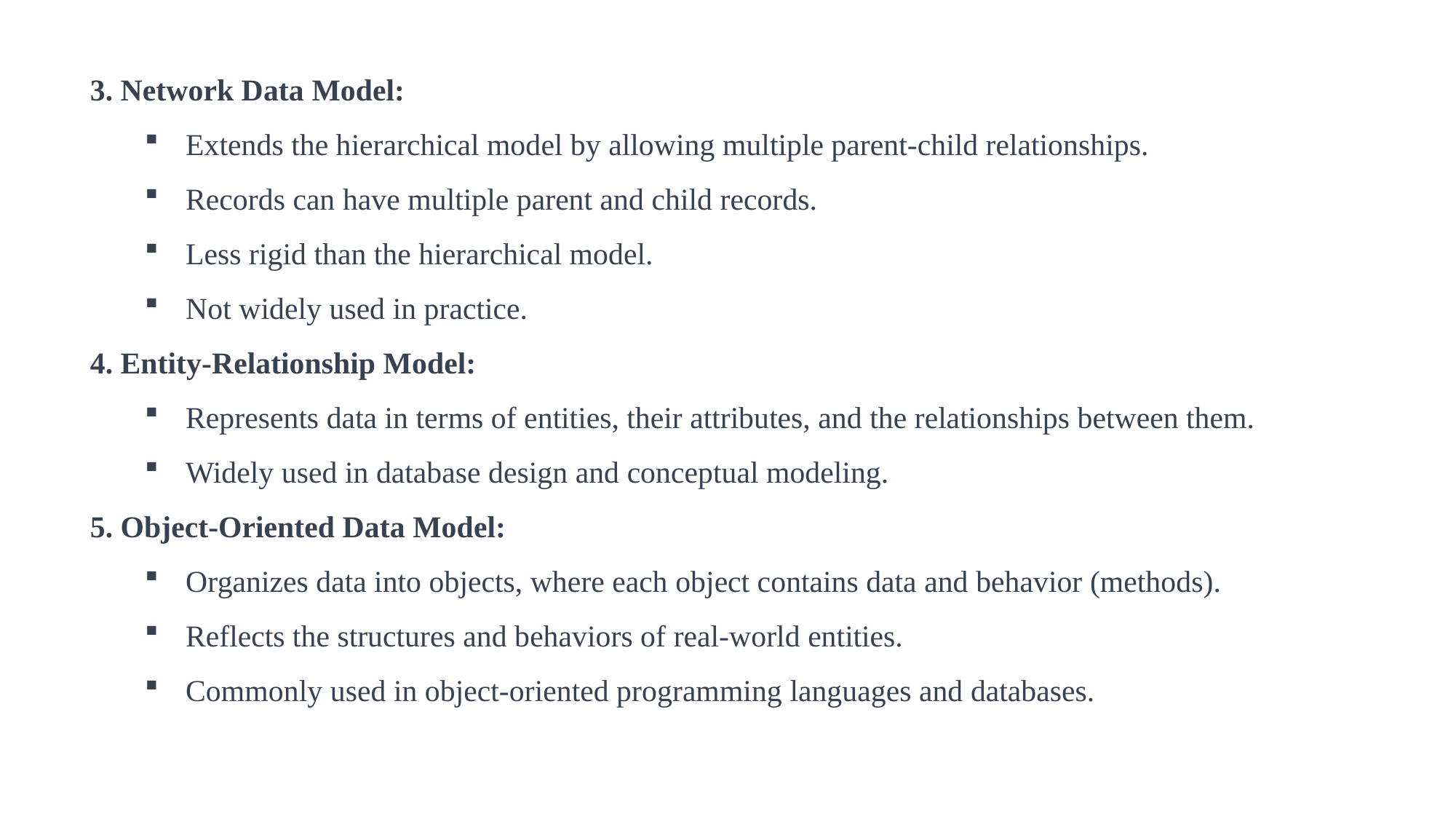

3. Network Data Model:
Extends the hierarchical model by allowing multiple parent-child relationships.
Records can have multiple parent and child records.
Less rigid than the hierarchical model.
Not widely used in practice.
4. Entity-Relationship Model:
Represents data in terms of entities, their attributes, and the relationships between them.
Widely used in database design and conceptual modeling.
5. Object-Oriented Data Model:
Organizes data into objects, where each object contains data and behavior (methods).
Reflects the structures and behaviors of real-world entities.
Commonly used in object-oriented programming languages and databases.